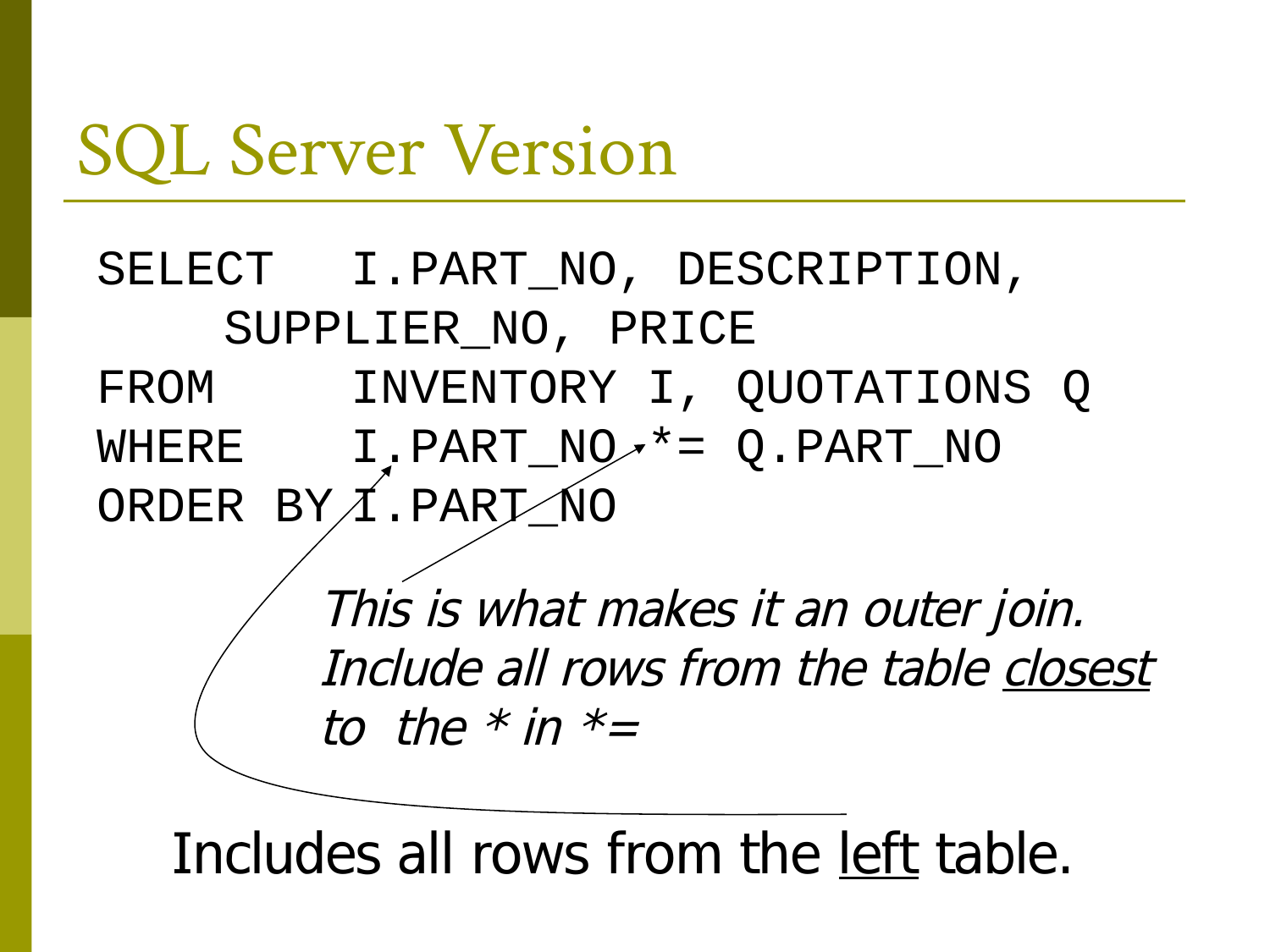

# SQL Server Version
SELECT	I.PART_NO, DESCRIPTION,     	SUPPLIER_NO, PRICE
FROM		INVENTORY I, QUOTATIONS Q
WHERE	I.PART_NO *= Q.PART_NO
ORDER BY	I.PART_NO

This is what makes it an outer join.
Include all rows from the table closest to  the * in *=
Includes all rows from the left table.